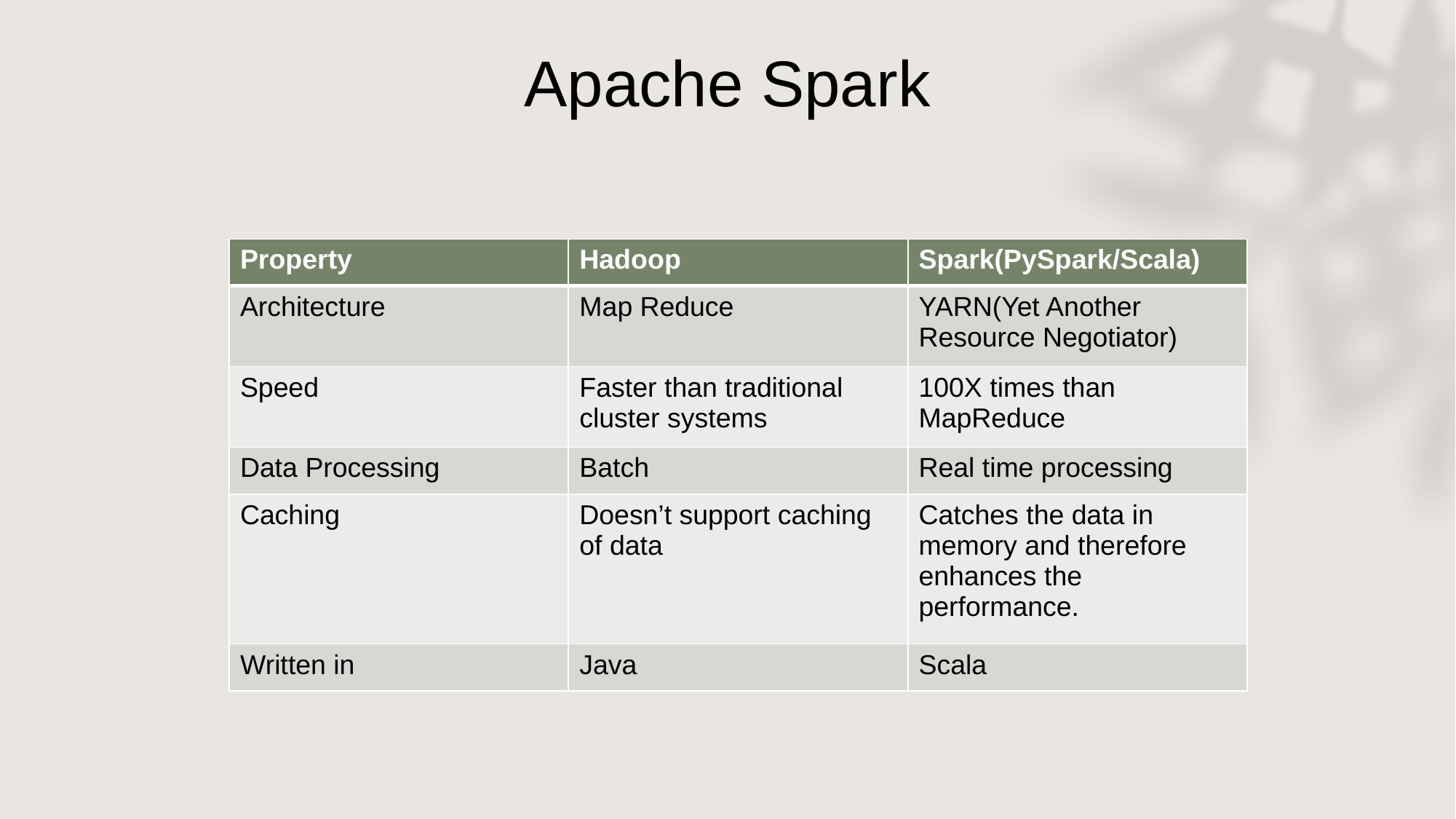

# Apache Spark

| Property | Hadoop | Spark(PySpark/Scala) |
| --- | --- | --- |
| Architecture | Map Reduce | YARN(Yet Another Resource Negotiator) |
| Speed | Faster than traditional cluster systems | 100X times than MapReduce |
| Data Processing | Batch | Real time processing |
| Caching | Doesn’t support caching of data | Catches the data in memory and therefore enhances the performance. |
| Written in | Java | Scala |